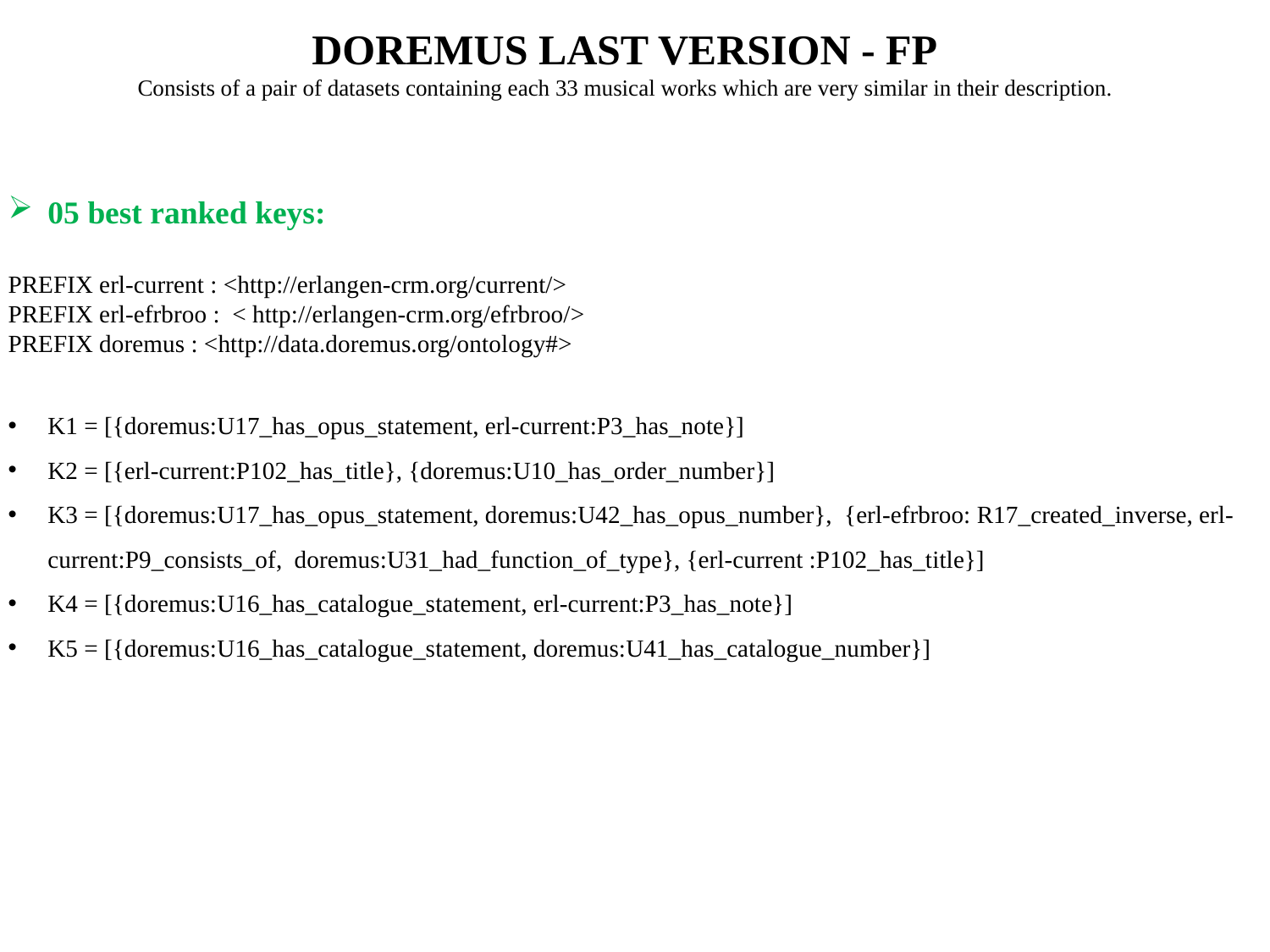

# DOREMUS LAST VERSION - FP Consists of a pair of datasets containing each 33 musical works which are very similar in their description.
05 best ranked keys:

PREFIX erl-current : <http://erlangen-crm.org/current/>
PREFIX erl-efrbroo :  < http://erlangen-crm.org/efrbroo/>
PREFIX doremus : <http://data.doremus.org/ontology#>

K1 = [{doremus:U17_has_opus_statement, erl-current:P3_has_note}]
K2 = [{erl-current:P102_has_title}, {doremus:U10_has_order_number}]
K3 = [{doremus:U17_has_opus_statement, doremus:U42_has_opus_number},  {erl-efrbroo: R17_created_inverse, erl-current:P9_consists_of,  doremus:U31_had_function_of_type}, {erl-current :P102_has_title}]
K4 = [{doremus:U16_has_catalogue_statement, erl-current:P3_has_note}]
K5 = [{doremus:U16_has_catalogue_statement, doremus:U41_has_catalogue_number}]